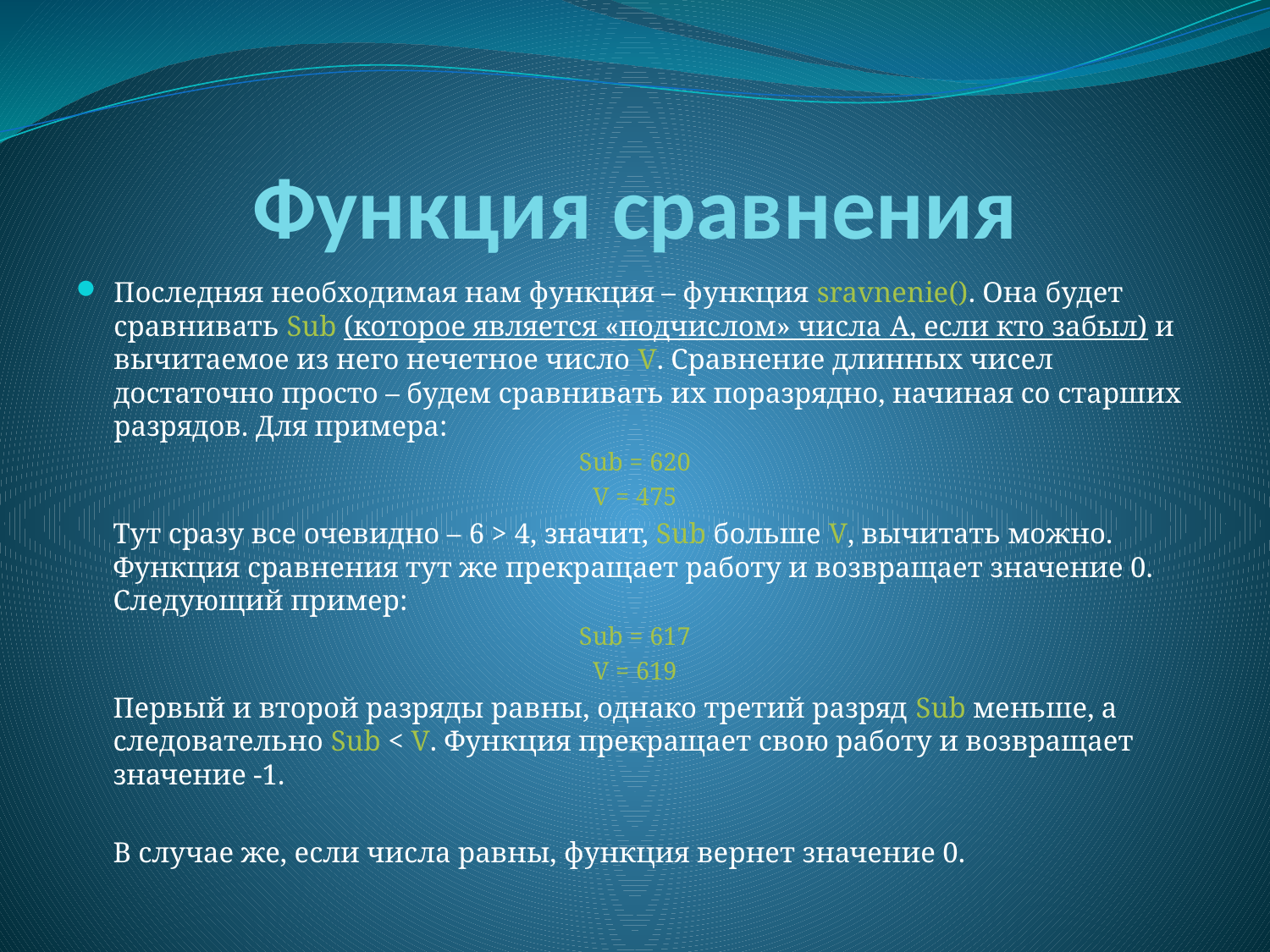

# Функция сравнения
Последняя необходимая нам функция – функция sravnenie(). Она будет сравнивать Sub (которое является «подчислом» числа A, если кто забыл) и вычитаемое из него нечетное число V. Сравнение длинных чисел достаточно просто – будем сравнивать их поразрядно, начиная со старших разрядов. Для примера:
Sub = 620
V = 475
Тут сразу все очевидно – 6 > 4, значит, Sub больше V, вычитать можно. Функция сравнения тут же прекращает работу и возвращает значение 0. Следующий пример:
Sub = 617
V = 619
Первый и второй разряды равны, однако третий разряд Sub меньше, а следовательно Sub < V. Функция прекращает свою работу и возвращает значение -1.

В случае же, если числа равны, функция вернет значение 0.